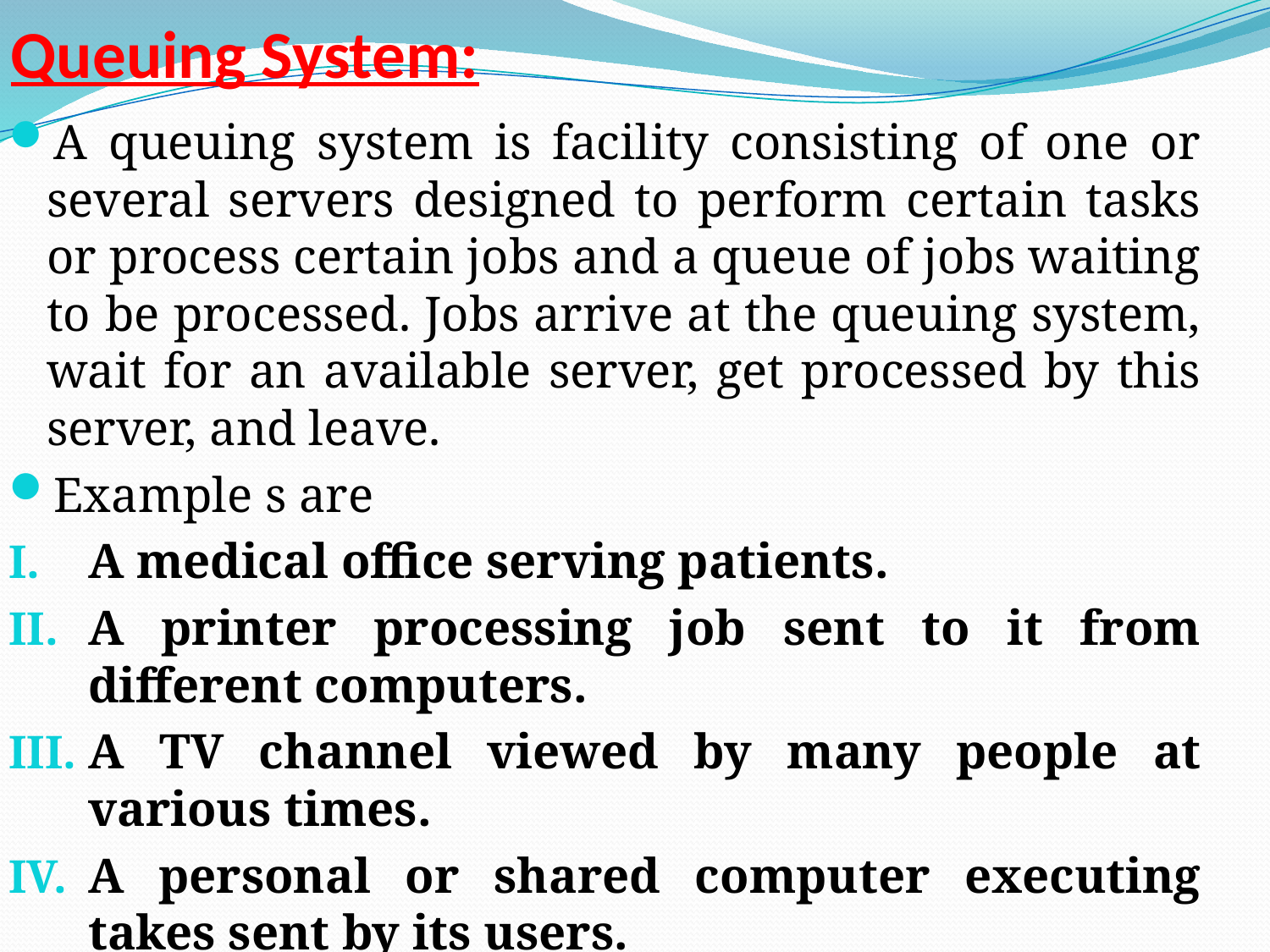

# Queuing System:
A queuing system is facility consisting of one or several servers designed to perform certain tasks or process certain jobs and a queue of jobs waiting to be processed. Jobs arrive at the queuing system, wait for an available server, get processed by this server, and leave.
Example s are
A medical office serving patients.
A printer processing job sent to it from different computers.
A TV channel viewed by many people at various times.
A personal or shared computer executing takes sent by its users.